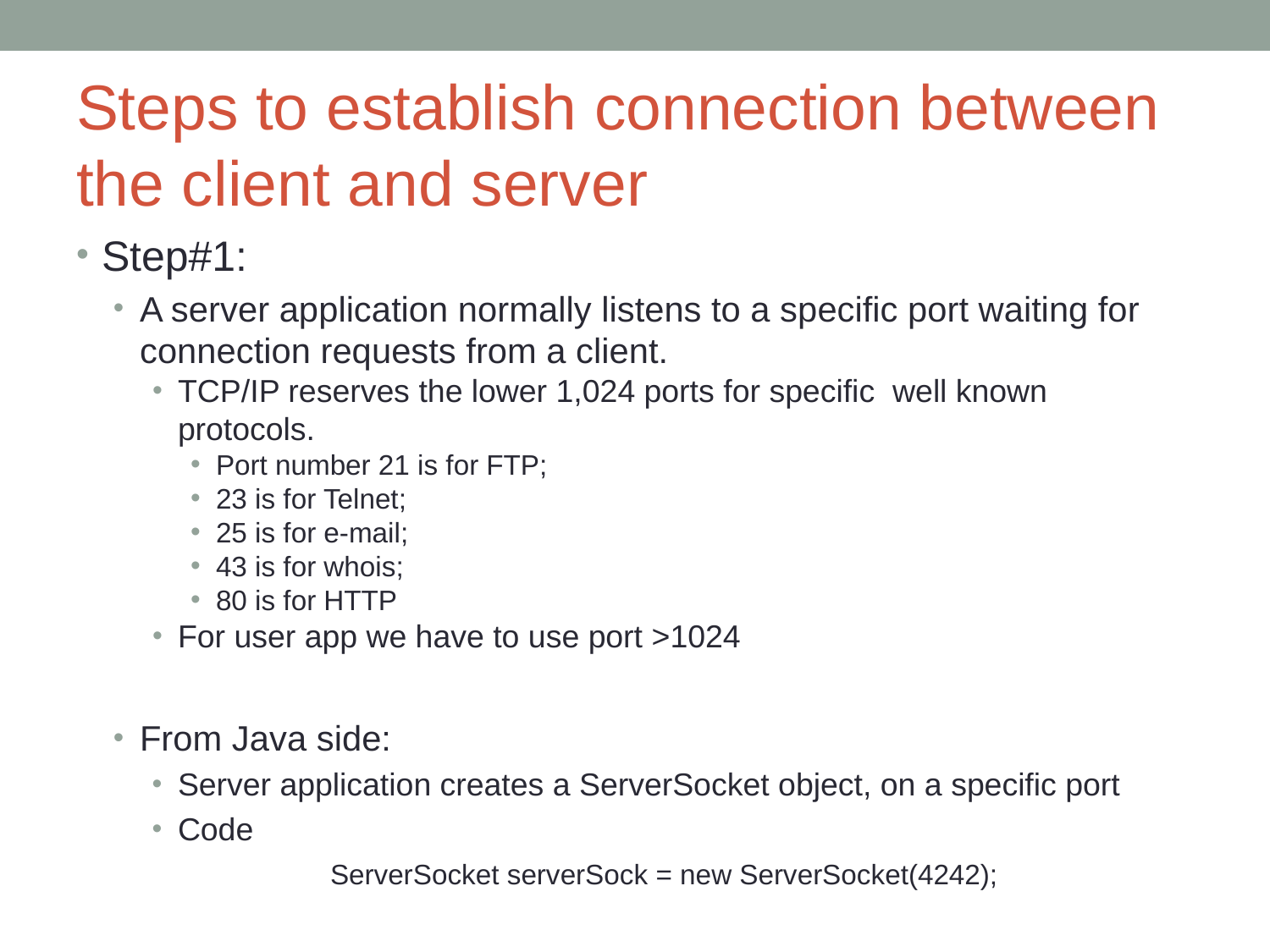

# Steps to establish connection between the client and server
Step#1:
A server application normally listens to a specific port waiting for connection requests from a client.
TCP/IP reserves the lower 1,024 ports for specific  well known protocols.
Port number 21 is for FTP;
23 is for Telnet;
25 is for e-mail;
43 is for whois;
80 is for HTTP
For user app we have to use port >1024

From Java side:
Server application creates a ServerSocket object, on a specific port
Code
 	ServerSocket serverSock = new ServerSocket(4242);